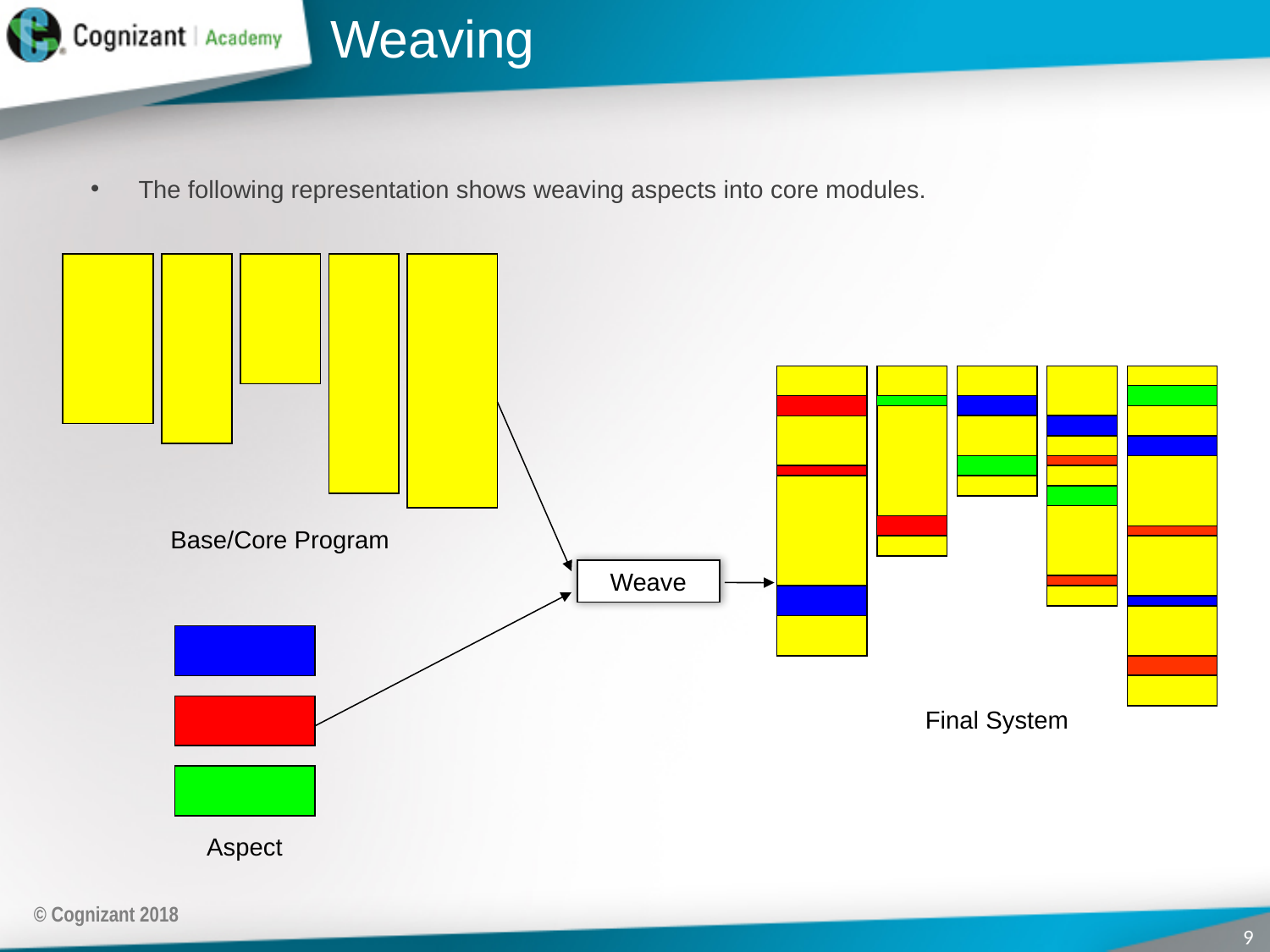

# Weaving
The following representation shows weaving aspects into core modules.

Base/Core Program
Weave

Final System
Aspect
© Cognizant 2018
9